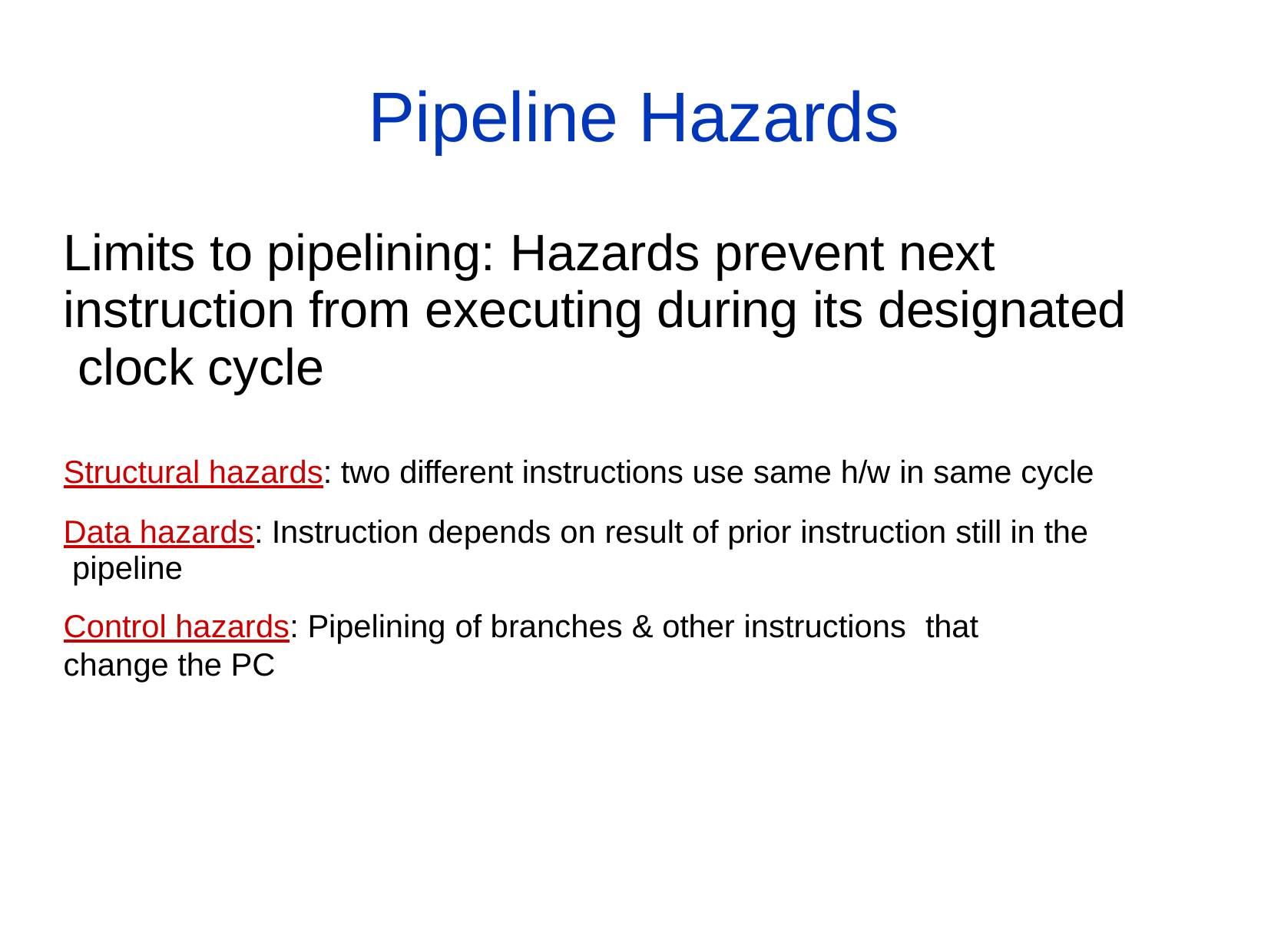

# Pipeline Hazards
Limits to pipelining: Hazards prevent next  instruction from executing during its designated  clock cycle
Structural hazards: two different instructions use same h/w in same cycle
Data hazards: Instruction depends on result of prior instruction still in the  pipeline
Control hazards: Pipelining of branches & other instructions	that change the PC